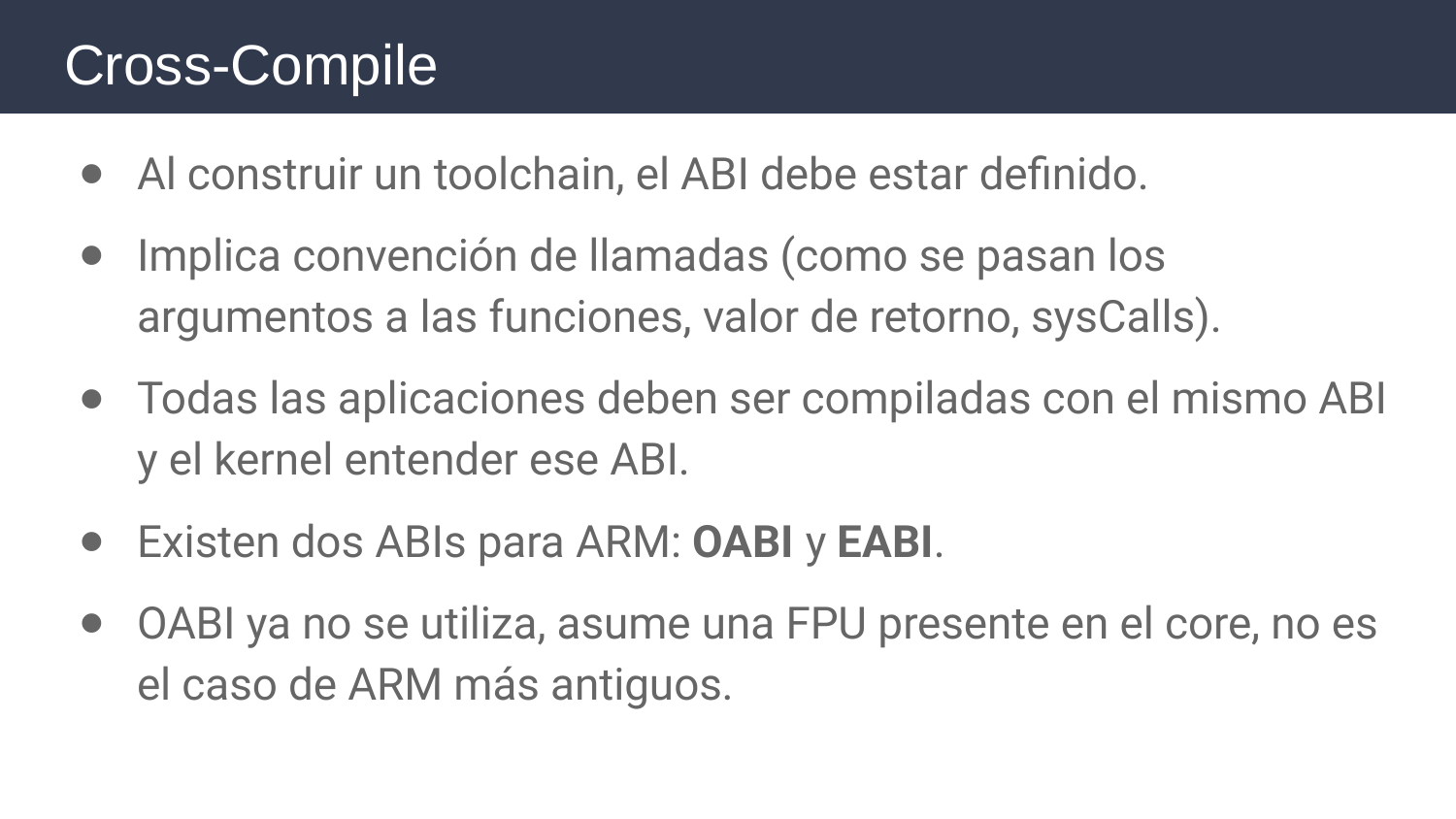

# Cross-Compile

Al construir un toolchain, el ABI debe estar definido.
Implica convención de llamadas (como se pasan los argumentos a las funciones, valor de retorno, sysCalls).
Todas las aplicaciones deben ser compiladas con el mismo ABI y el kernel entender ese ABI.
Existen dos ABIs para ARM: OABI y EABI.
OABI ya no se utiliza, asume una FPU presente en el core, no es el caso de ARM más antiguos.